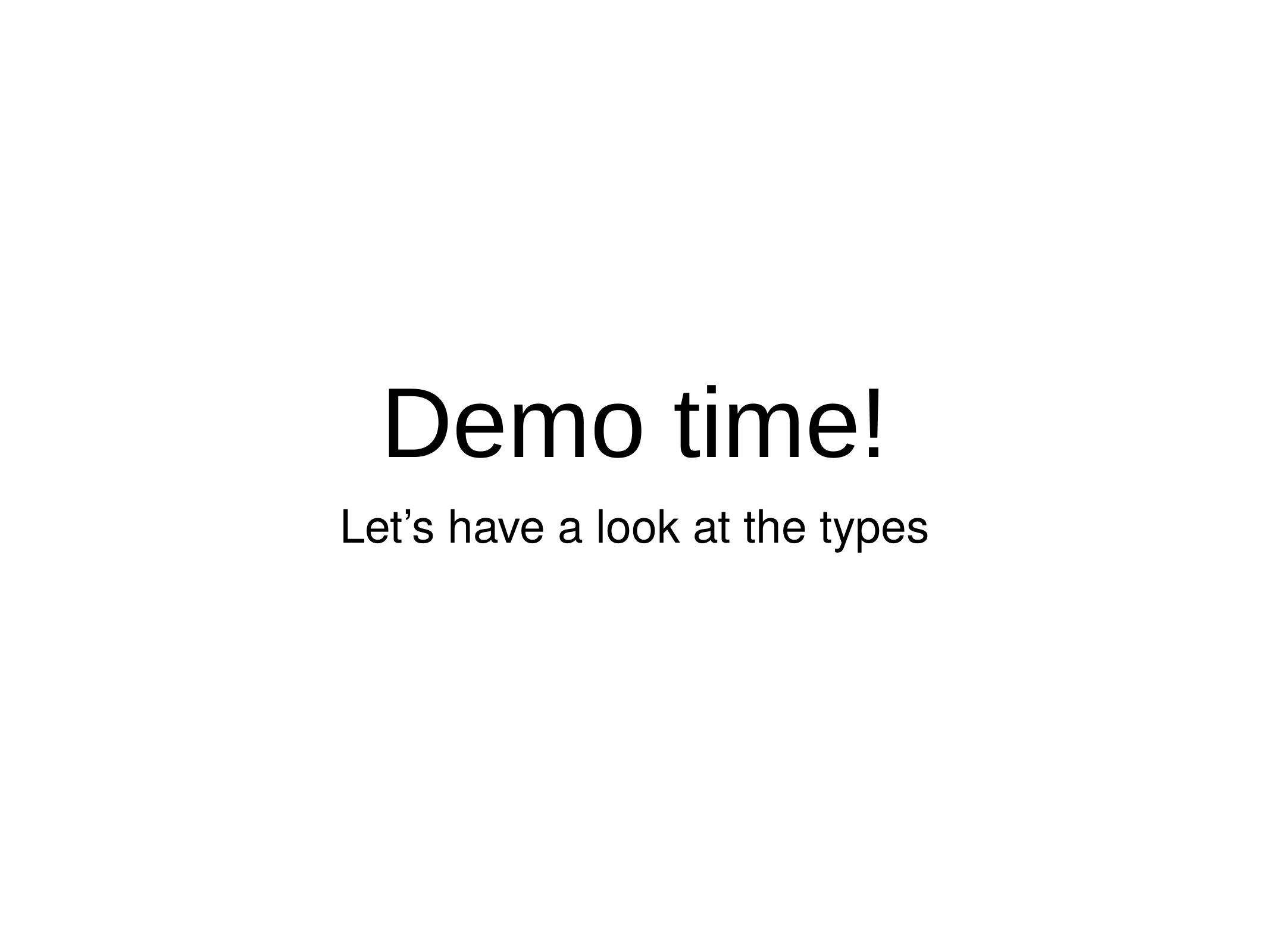

# Demo time!
Let’s have a look at the types